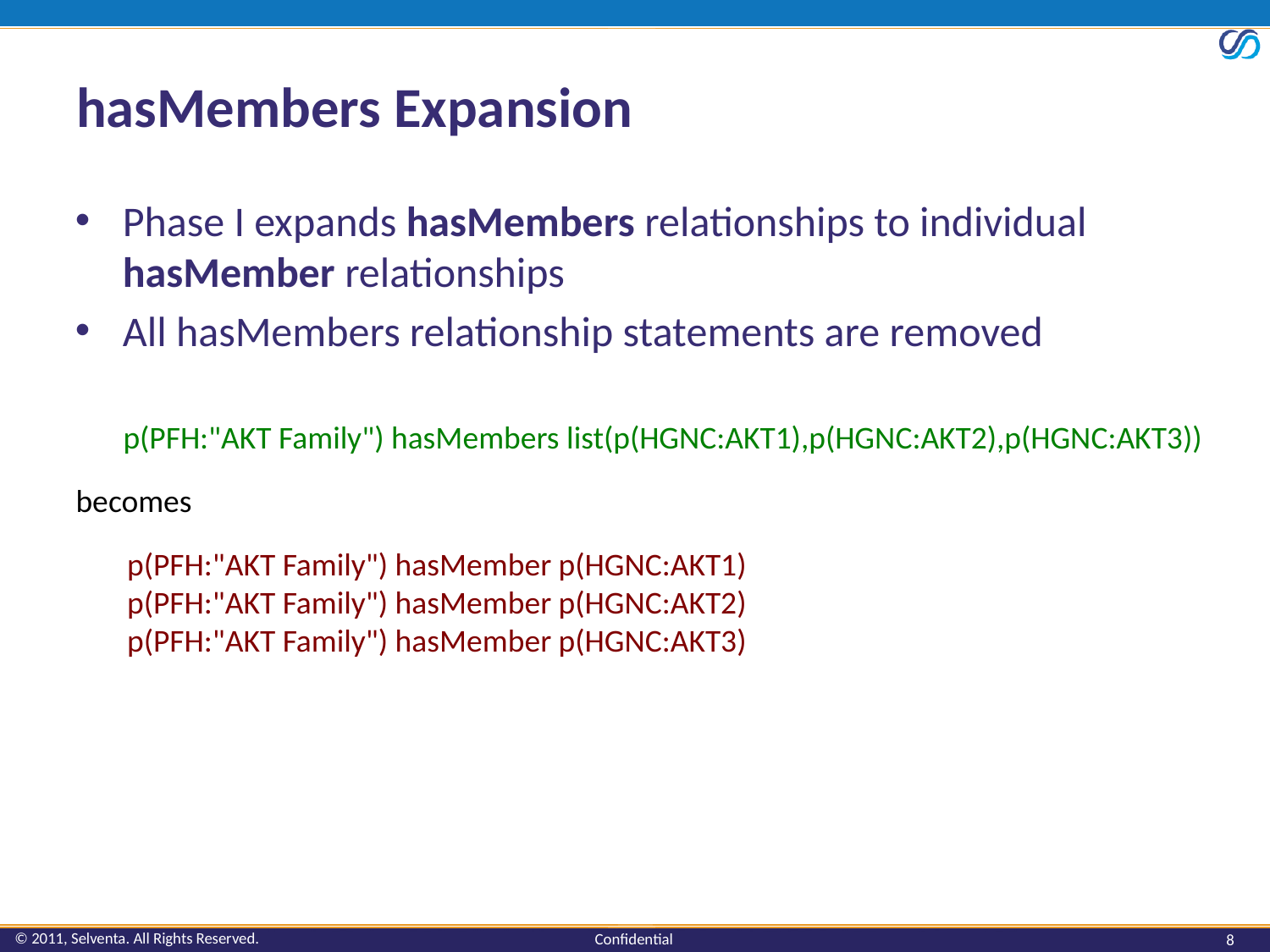

# hasMembers Expansion
Phase I expands hasMembers relationships to individual hasMember relationships
All hasMembers relationship statements are removed

p(PFH:"AKT Family") hasMembers list(p(HGNC:AKT1),p(HGNC:AKT2),p(HGNC:AKT3))

becomes
p(PFH:"AKT Family") hasMember p(HGNC:AKT1)
p(PFH:"AKT Family") hasMember p(HGNC:AKT2)
p(PFH:"AKT Family") hasMember p(HGNC:AKT3)

8